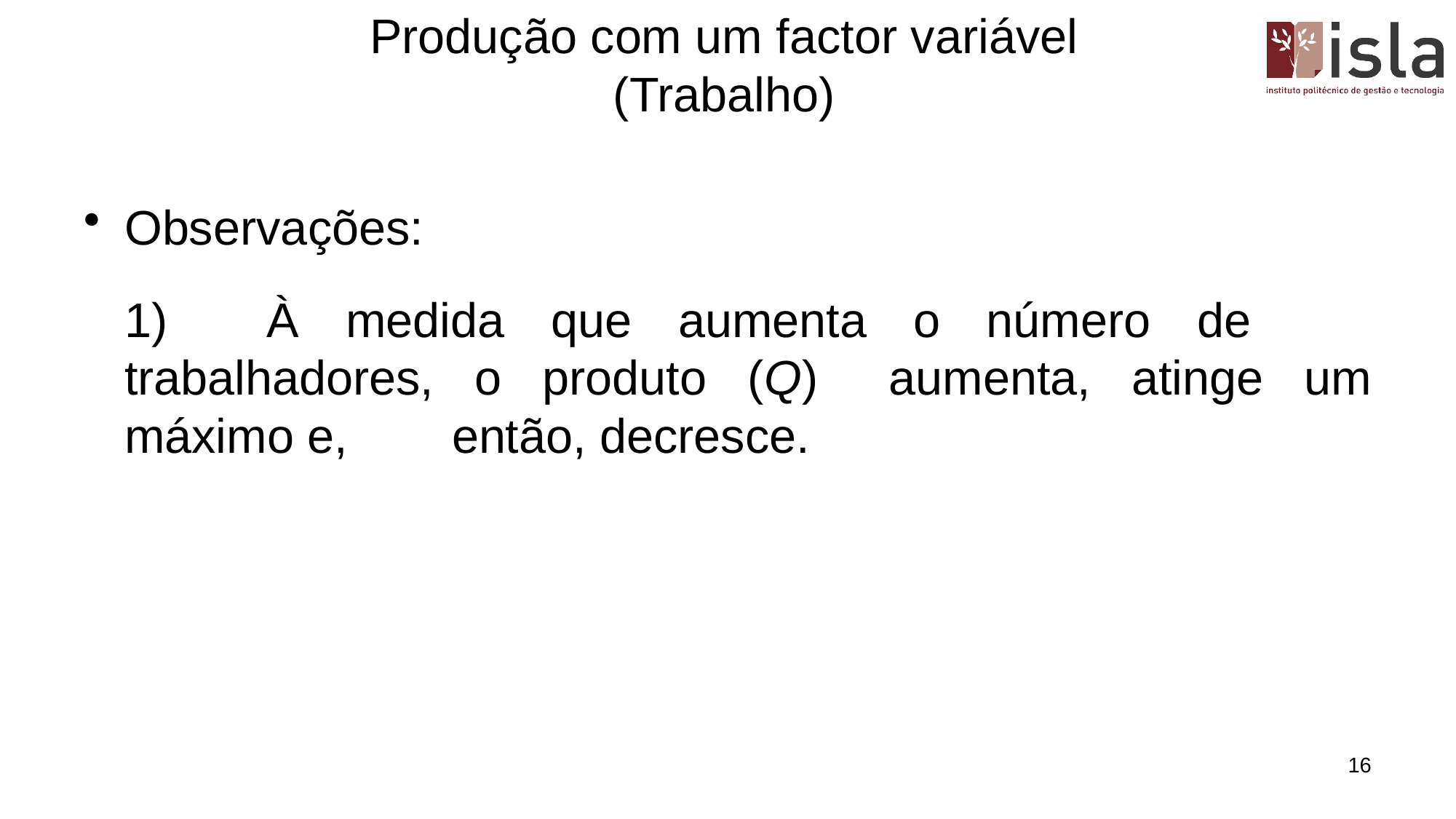

# Produção com um factor variável (Trabalho)
Observações:
	1) 	À medida que aumenta o número de 	trabalhadores, o produto (Q) 	aumenta, atinge um máximo e, 	então, decresce.
16